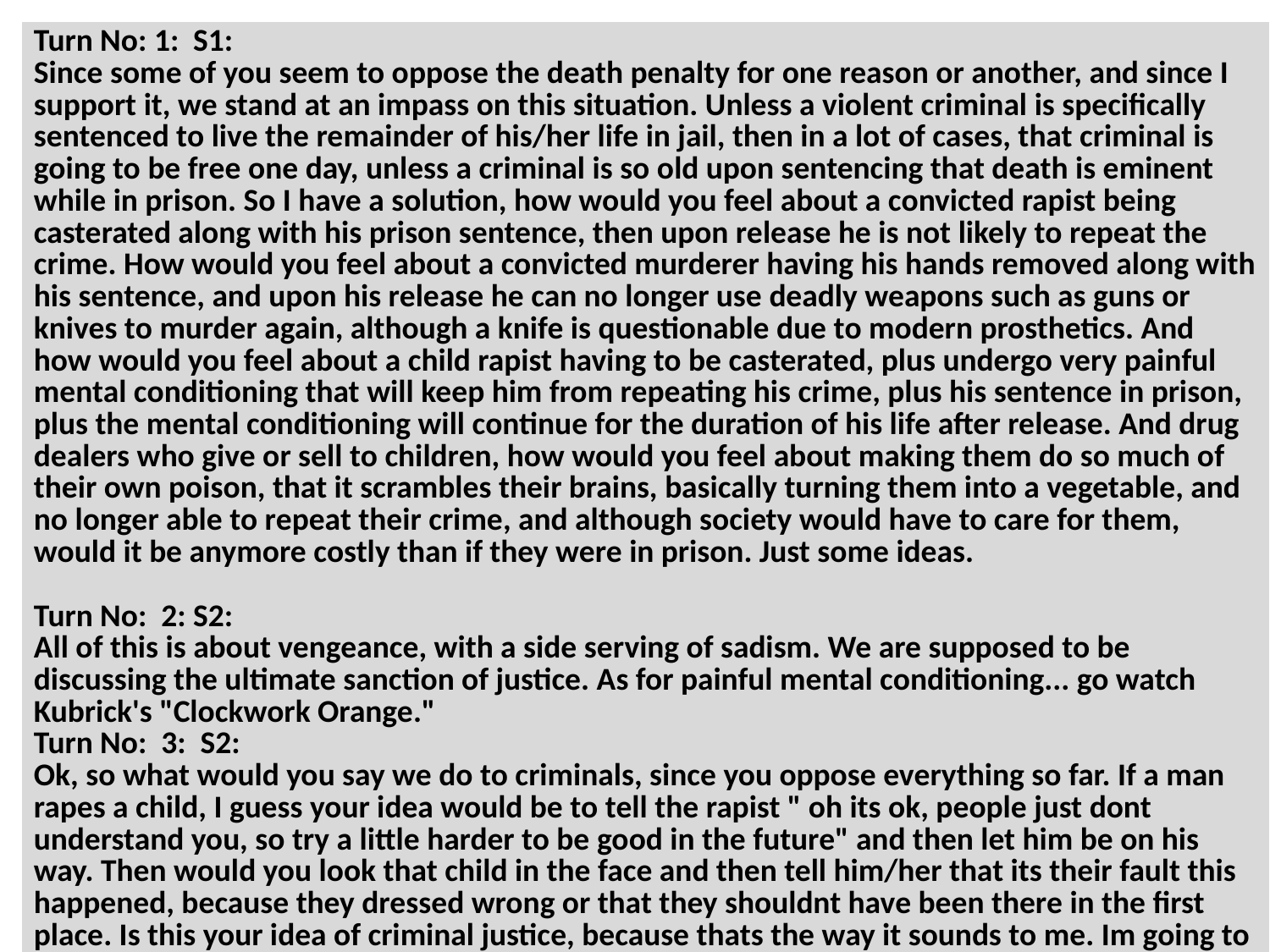

| Turn No: 1: S1: Since some of you seem to oppose the death penalty for one reason or another, and since I support it, we stand at an impass on this situation. Unless a violent criminal is specifically sentenced to live the remainder of his/her life in jail, then in a lot of cases, that criminal is going to be free one day, unless a criminal is so old upon sentencing that death is eminent while in prison. So I have a solution, how would you feel about a convicted rapist being casterated along with his prison sentence, then upon release he is not likely to repeat the crime. How would you feel about a convicted murderer having his hands removed along with his sentence, and upon his release he can no longer use deadly weapons such as guns or knives to murder again, although a knife is questionable due to modern prosthetics. And how would you feel about a child rapist having to be casterated, plus undergo very painful mental conditioning that will keep him from repeating his crime, plus his sentence in prison, plus the mental conditioning will continue for the duration of his life after release. And drug dealers who give or sell to children, how would you feel about making them do so much of their own poison, that it scrambles their brains, basically turning them into a vegetable, and no longer able to repeat their crime, and although society would have to care for them, would it be anymore costly than if they were in prison. Just some ideas. Turn No: 2: S2: All of this is about vengeance, with a side serving of sadism. We are supposed to be discussing the ultimate sanction of justice. As for painful mental conditioning... go watch Kubrick's "Clockwork Orange." Turn No: 3: S2: Ok, so what would you say we do to criminals, since you oppose everything so far. If a man rapes a child, I guess your idea would be to tell the rapist " oh its ok, people just dont understand you, so try a little harder to be good in the future" and then let him be on his way. Then would you look that child in the face and then tell him/her that its their fault this happened, because they dressed wrong or that they shouldnt have been there in the first place. Is this your idea of criminal justice, because thats the way it sounds to me. Im going to be honest, if a man raped my daughter, he would die, but he would pray to die before I got through with him and gave him the answer to his prayer, and if I got caught, the police wouldnt even know where to start filling out the report. The rapist would experience pain he could not have even imagined possible. So you can say what you want, call it what you want, but it wont change a thing as far as I am concearned. Turn No: 4: S2: Do you lapse into these bloodthirsty fantasies often? You appear to think about this kind of depravity a lot, it comes so readily to your posts. Your god claimed veangance is his, not yours. Turn No: 5: S2: Well first off, Gods vengence is eternal judgement, God is not saying that he is going to extract vengence on a criminal while the criminal is sitting in jail, or walking free due to some technicality. And as far as thinking about this a lot, that is a false assumption on your part, but how does one not have feelings on this as I see it on the news almost daily. So what is one supposed to do if a criminal violently attacks a member of his family, just sit idly back and watch a soft judicial system set the criminal free after a short stay in prison, or get off on a technicality because the arresting officer didnt use proper punctuation in the report. How can you possibly view this as justice, you can not. You seem to advocate criminal rights while opposing rights for the victim. A child who is raped, should that child survive the attack, will suffer emotionally and mentally for the rest of their life, and in some cases, if the child is a female, she can not have children as a result of the attack. So then why shouldnt the criminal who caused this also be made to suffer greatly as well, and since our judicial system is not going to do this, then somebody else should. Your bleeding heart isnt going to stop a criminal from repeating his crime once he is released, but I will should he violently attack a member of my family. |
| --- |